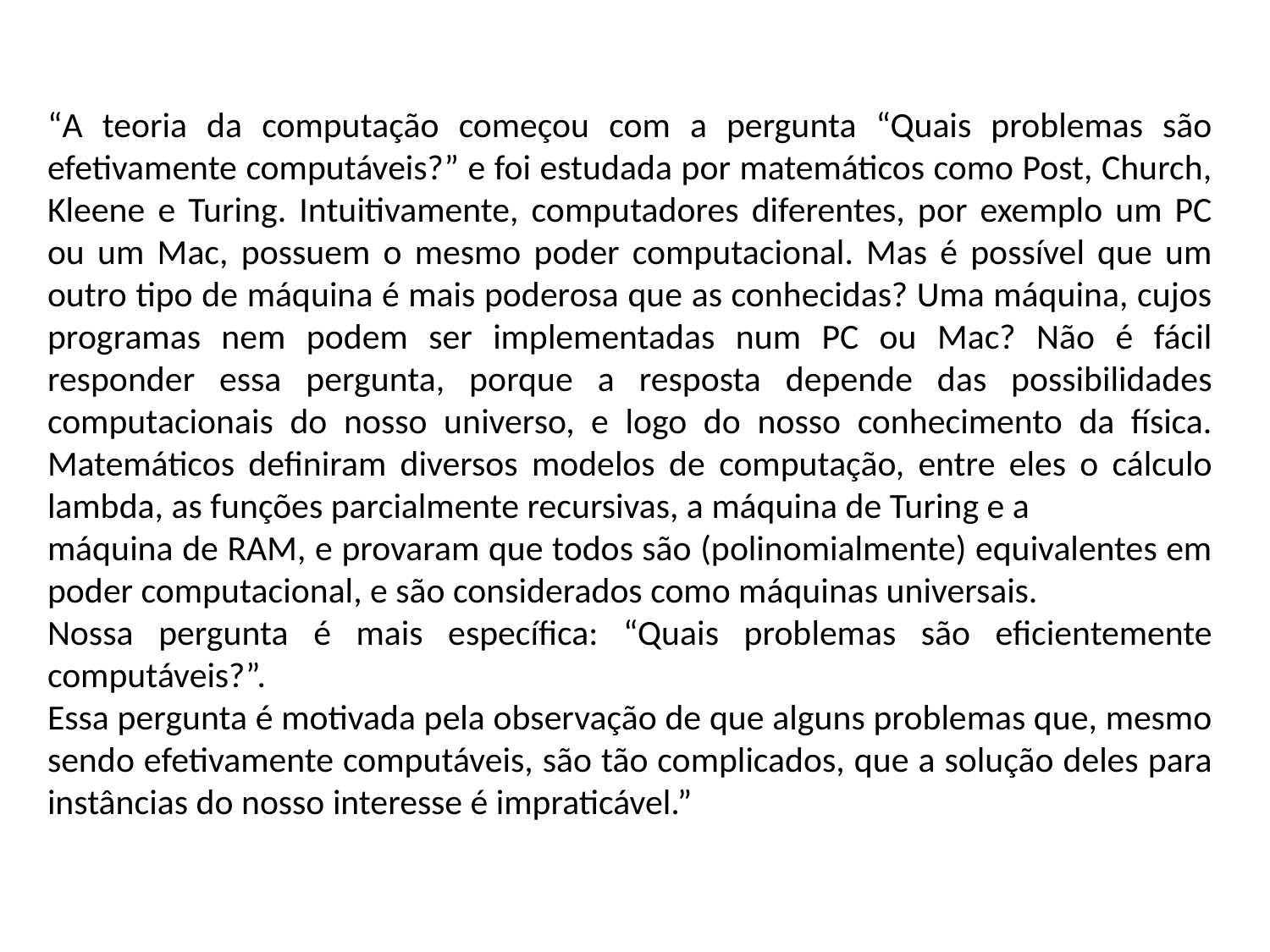

“A teoria da computação começou com a pergunta “Quais problemas são efetivamente computáveis?” e foi estudada por matemáticos como Post, Church, Kleene e Turing. Intuitivamente, computadores diferentes, por exemplo um PC ou um Mac, possuem o mesmo poder computacional. Mas é possível que um outro tipo de máquina é mais poderosa que as conhecidas? Uma máquina, cujos programas nem podem ser implementadas num PC ou Mac? Não é fácil responder essa pergunta, porque a resposta depende das possibilidades computacionais do nosso universo, e logo do nosso conhecimento da física. Matemáticos definiram diversos modelos de computação, entre eles o cálculo lambda, as funções parcialmente recursivas, a máquina de Turing e a
máquina de RAM, e provaram que todos são (polinomialmente) equivalentes em poder computacional, e são considerados como máquinas universais.
Nossa pergunta é mais específica: “Quais problemas são eficientemente computáveis?”.
Essa pergunta é motivada pela observação de que alguns problemas que, mesmo sendo efetivamente computáveis, são tão complicados, que a solução deles para instâncias do nosso interesse é impraticável.”